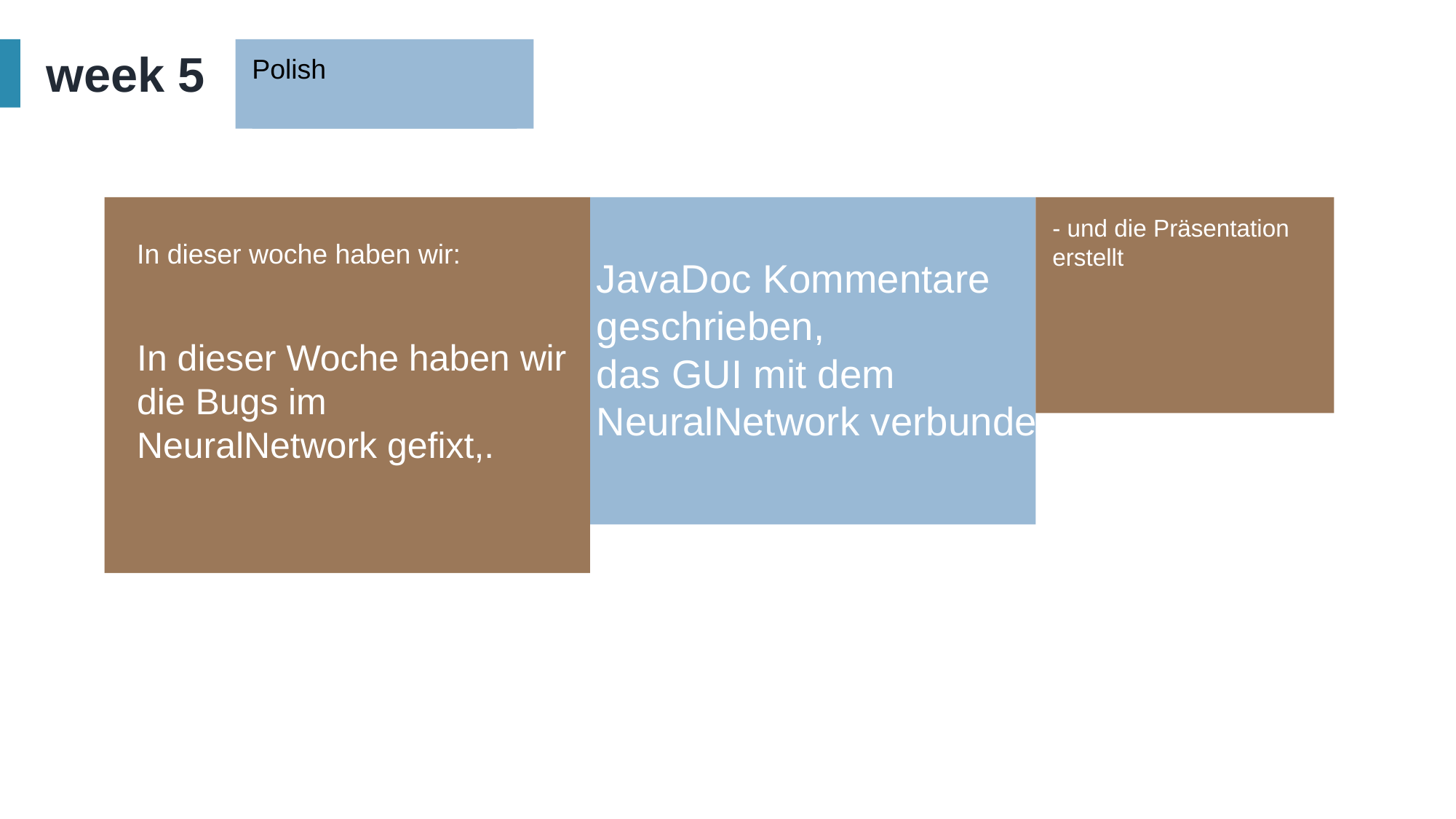

week 5

Polish

In dieser woche haben wir:

In dieser Woche haben wir die Bugs im NeuralNetwork gefixt,.

JavaDoc Kommentare geschrieben,
das GUI mit dem NeuralNetwork verbunden

- und die Präsentation erstellt